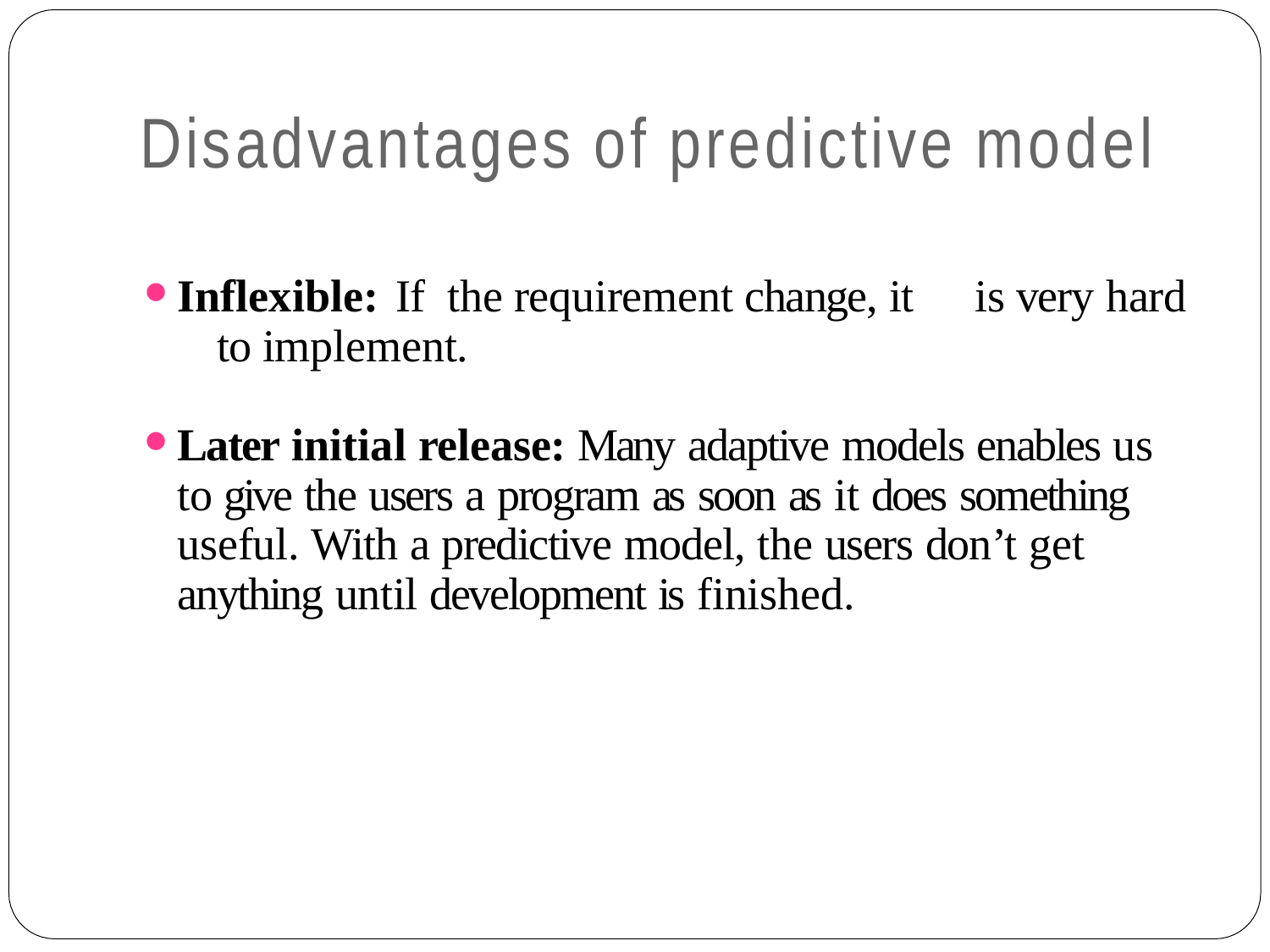

# Disadvantages of predictive model
Inflexible: If  the requirement change, it	is very hard	to implement.

Later initial release: Many adaptive models enables us to give the users a program as soon as it does something useful. With a predictive model, the users don’t get anything until development is finished.